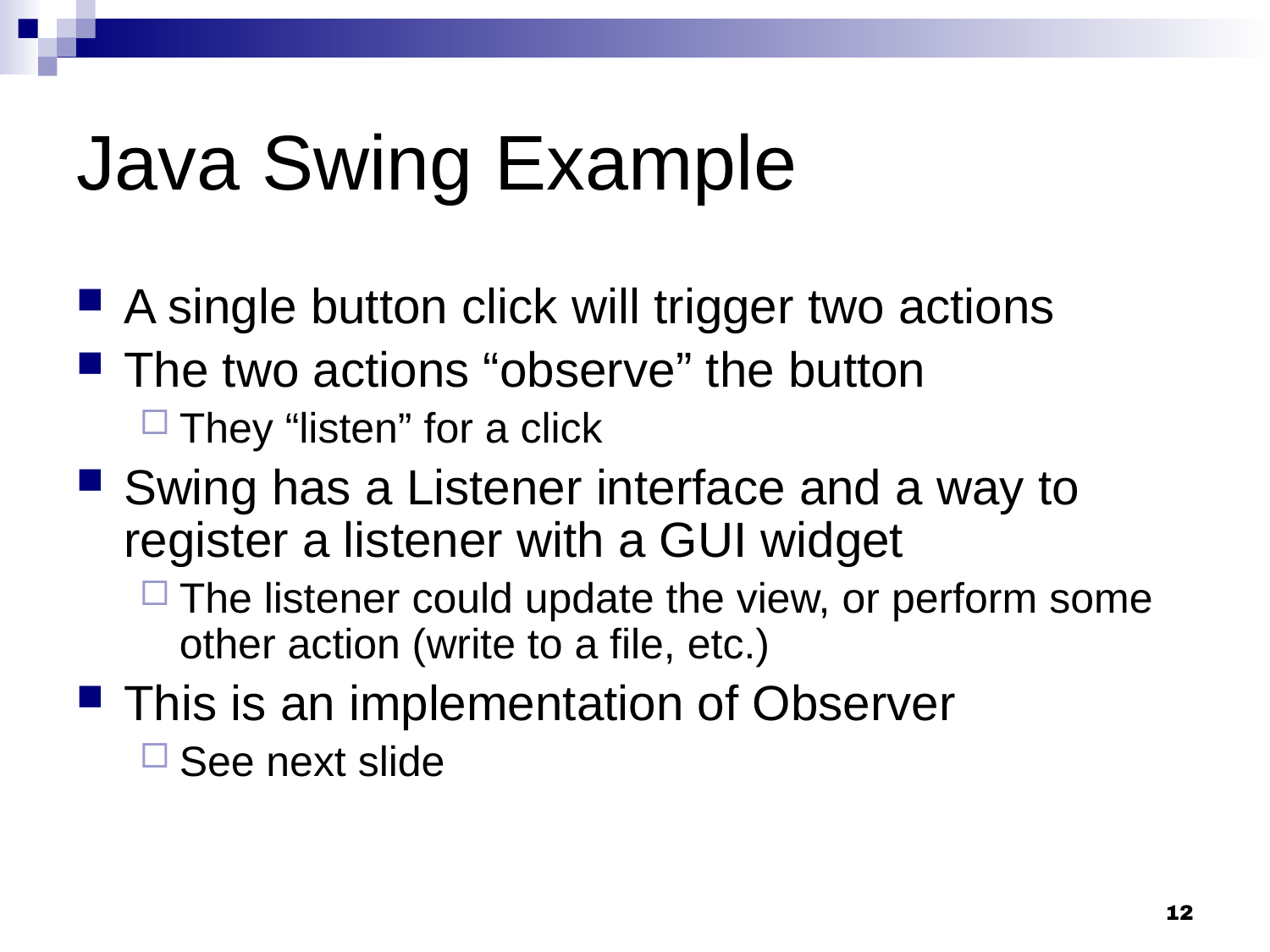

# Java Swing Example
A single button click will trigger two actions
The two actions “observe” the button
They “listen” for a click
Swing has a Listener interface and a way to register a listener with a GUI widget
The listener could update the view, or perform some other action (write to a file, etc.)
This is an implementation of Observer
See next slide
12